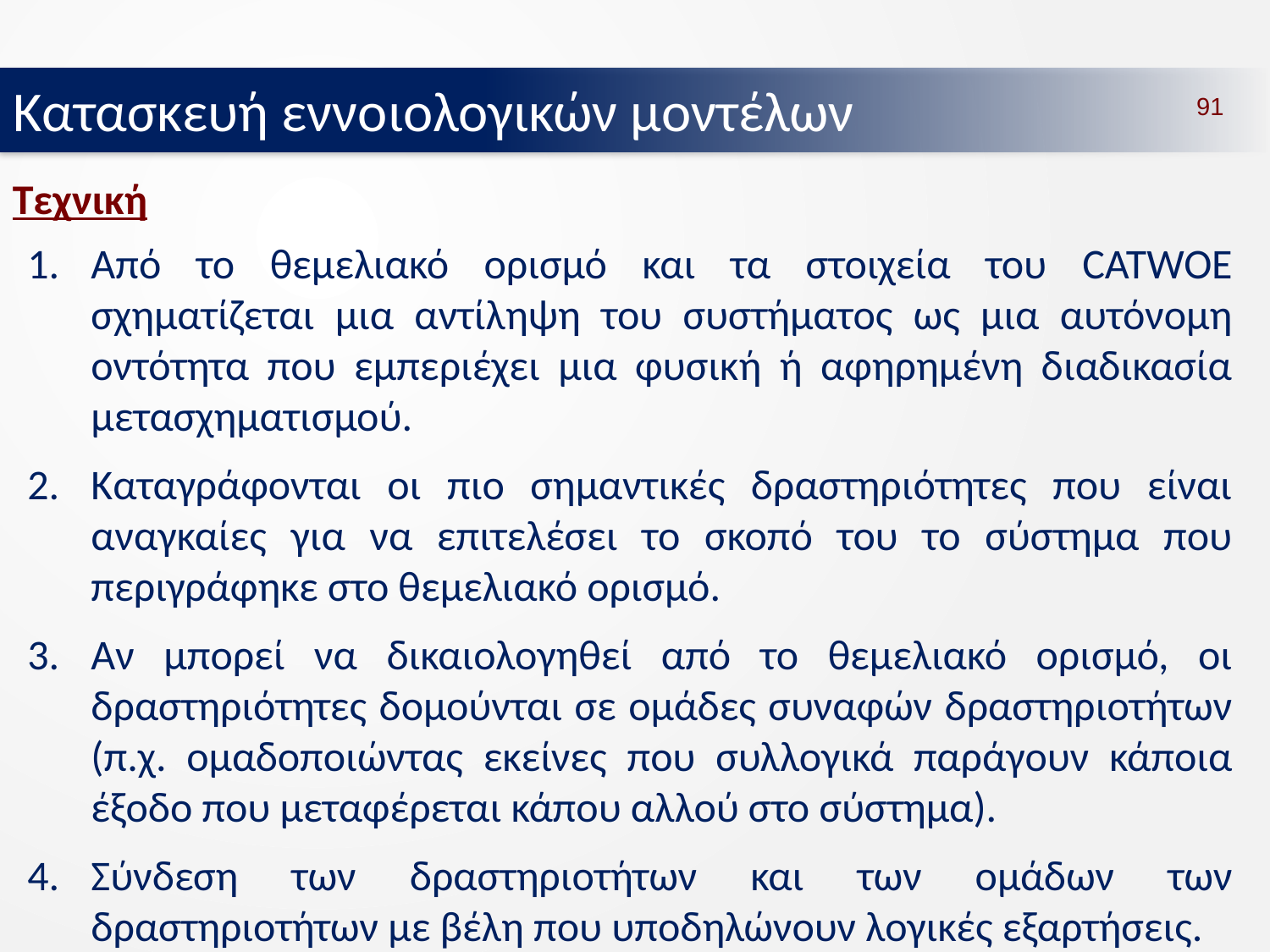

Κατασκευή εννοιολογικών μοντέλων
91
Τεχνική
Από το θεμελιακό ορισμό και τα στοιχεία του CATWOE σχηματίζεται μια αντίληψη του συστήματος ως μια αυτόνομη οντότητα που εμπεριέχει μια φυσική ή αφηρημένη διαδικασία μετασχηματισμού.
Καταγράφονται οι πιο σημαντικές δραστηριότητες που είναι αναγκαίες για να επιτελέσει το σκοπό του το σύστημα που περιγράφηκε στο θεμελιακό ορισμό.
Αν μπορεί να δικαιολογηθεί από το θεμελιακό ορισμό, οι δραστηριότητες δομούνται σε ομάδες συναφών δραστηριοτήτων (π.χ. ομαδοποιώντας εκείνες που συλλογικά παράγουν κάποια έξοδο που μεταφέρεται κάπου αλλού στο σύστημα).
Σύνδεση των δραστηριοτήτων και των ομάδων των δραστηριοτήτων με βέλη που υποδηλώνουν λογικές εξαρτήσεις.